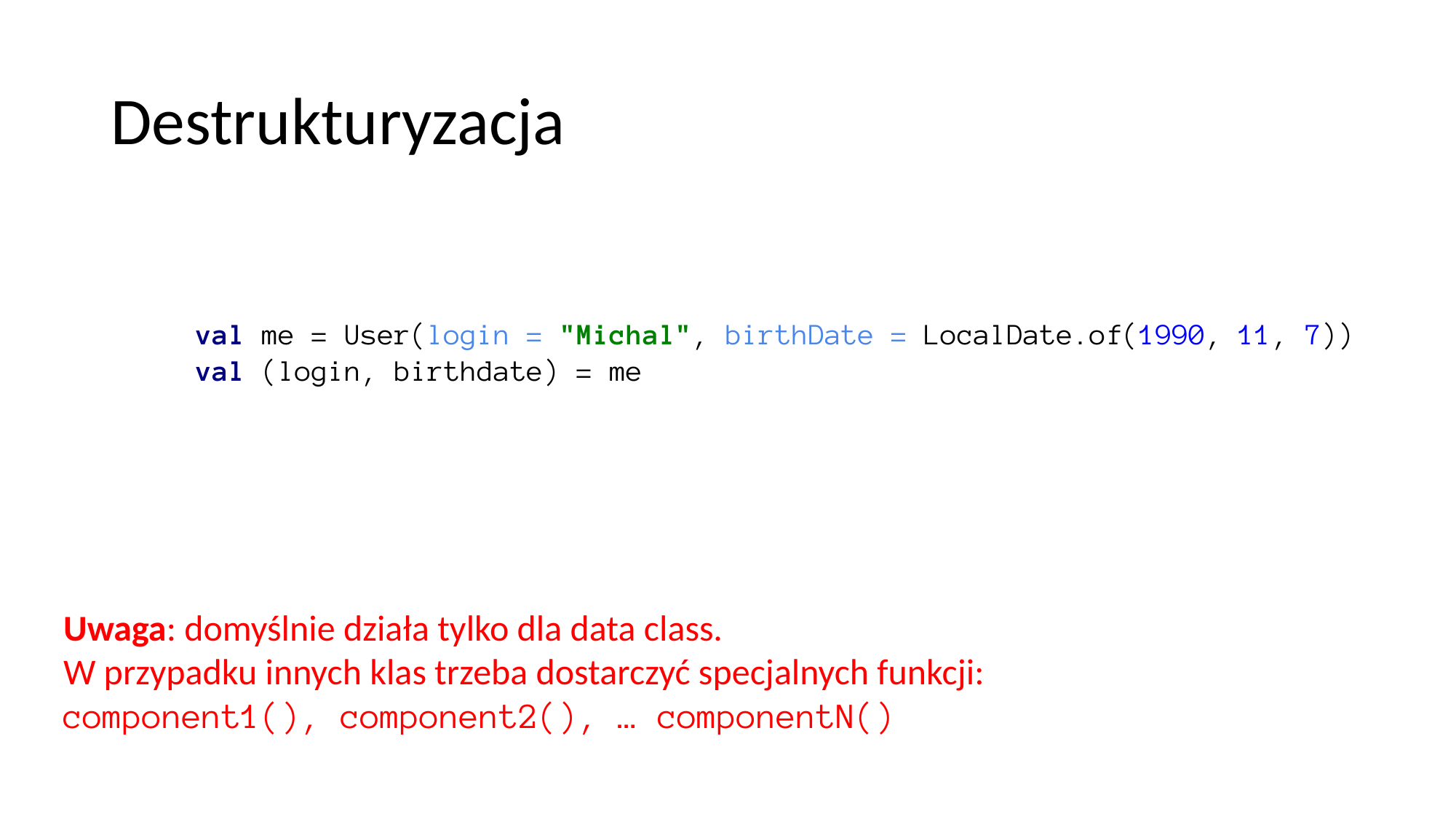

# Destrukturyzacja
val me = User(login = "Michal", birthDate = LocalDate.of(1990, 11, 7))
val (login, birthdate) = me
Uwaga: domyślnie działa tylko dla data class.
W przypadku innych klas trzeba dostarczyć specjalnych funkcji:
component1(), component2(), … componentN()